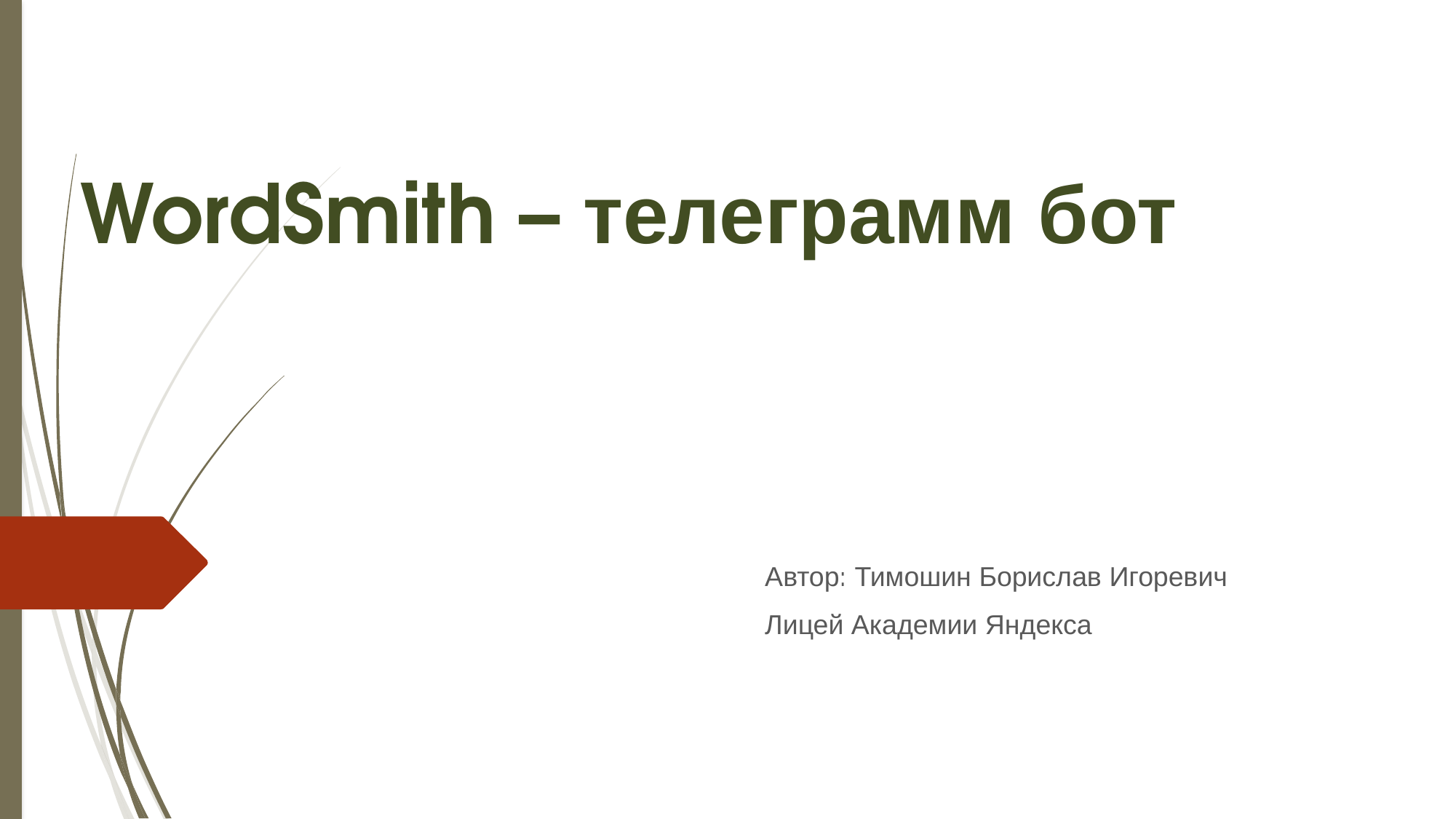

# WordSmith – телеграмм бот
Автор: Тимошин Борислав Игоревич
Лицей Академии Яндекса